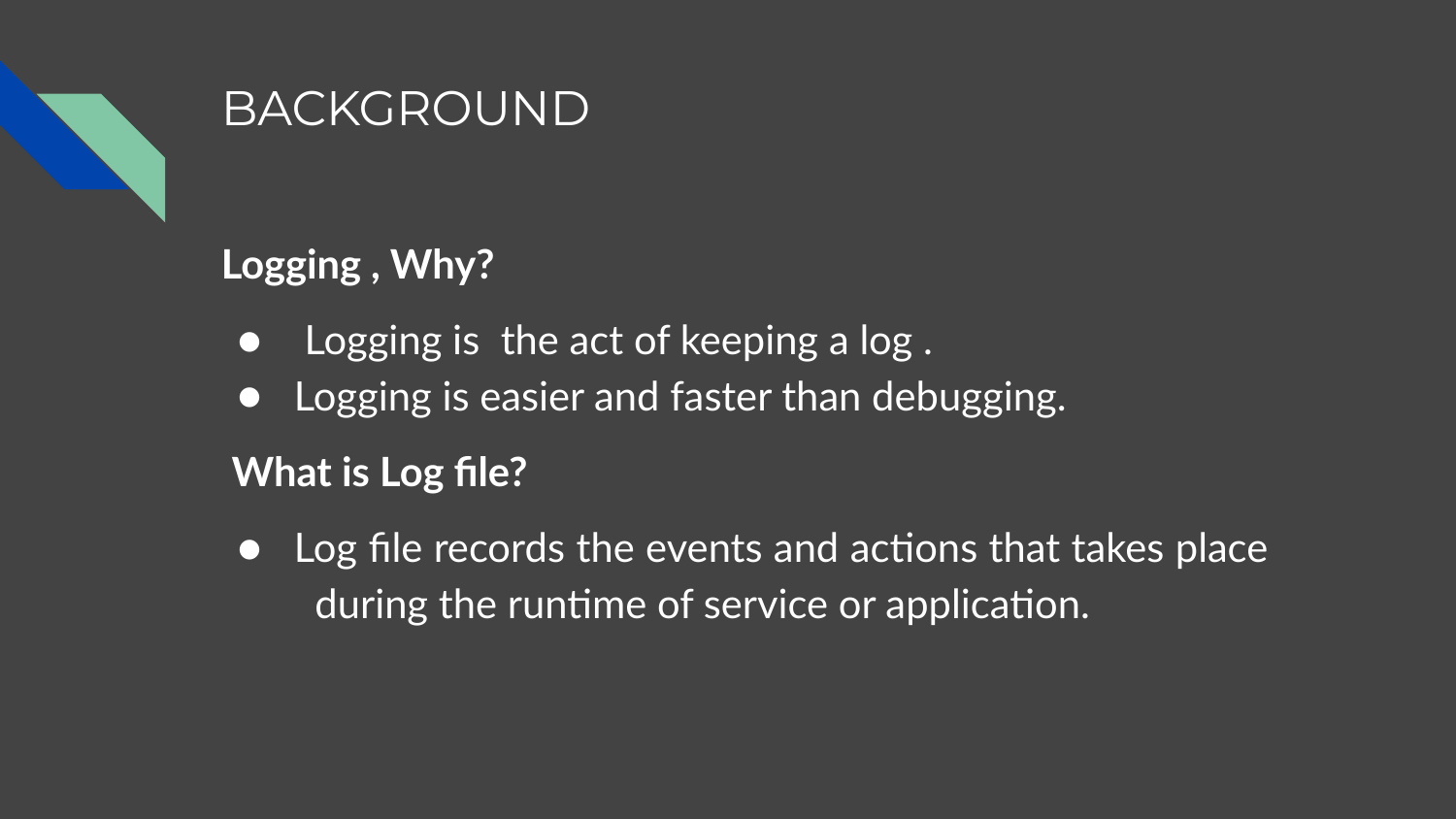

# BACKGROUND
Logging , Why?
 Logging is  the act of keeping a log .
Logging is easier and faster than debugging.
 What is Log file?
Log file records the events and actions that takes place       during the runtime of service or application.